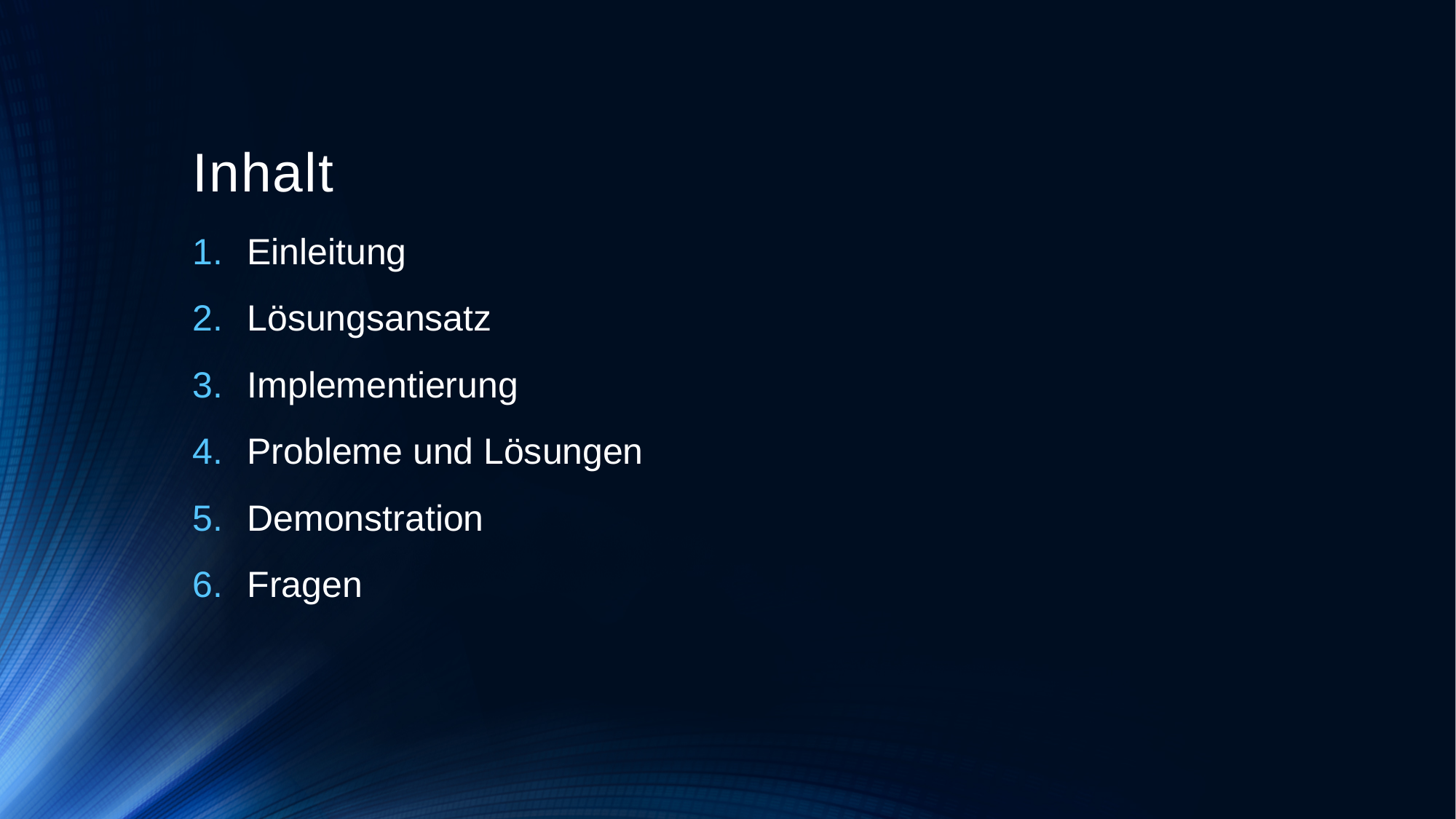

# Inhalt
Einleitung
Lösungsansatz
Implementierung
Probleme und Lösungen
Demonstration
Fragen